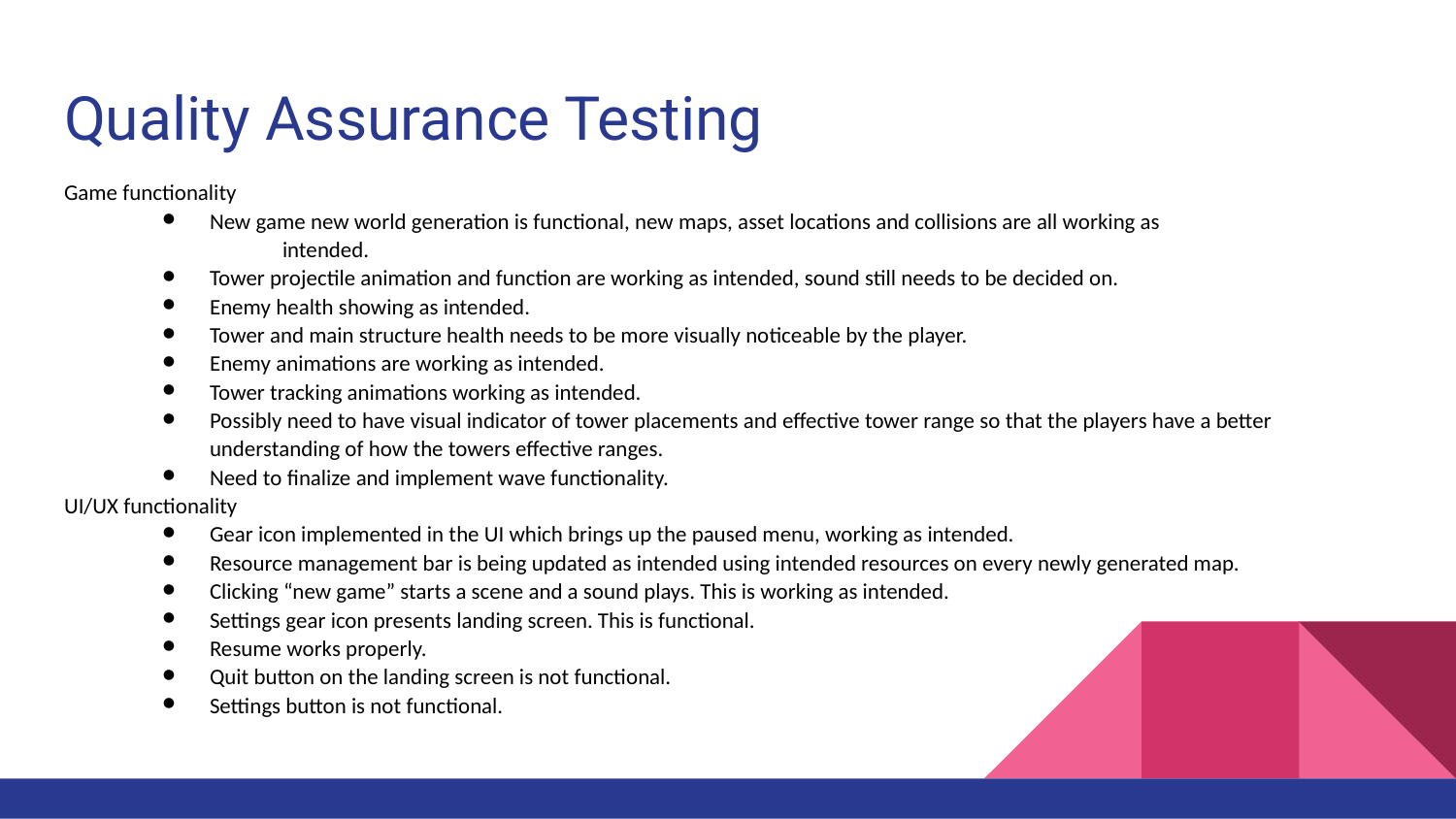

# Quality Assurance Testing

Game functionality
New game new world generation is functional, new maps, asset locations and collisions are all working as
intended.
Tower projectile animation and function are working as intended, sound still needs to be decided on.
Enemy health showing as intended.
Tower and main structure health needs to be more visually noticeable by the player.
Enemy animations are working as intended.
Tower tracking animations working as intended.
Possibly need to have visual indicator of tower placements and effective tower range so that the players have a better understanding of how the towers effective ranges.
Need to finalize and implement wave functionality.
UI/UX functionality
Gear icon implemented in the UI which brings up the paused menu, working as intended.
Resource management bar is being updated as intended using intended resources on every newly generated map.
Clicking “new game” starts a scene and a sound plays. This is working as intended.
Settings gear icon presents landing screen. This is functional.
Resume works properly.
Quit button on the landing screen is not functional.
Settings button is not functional.